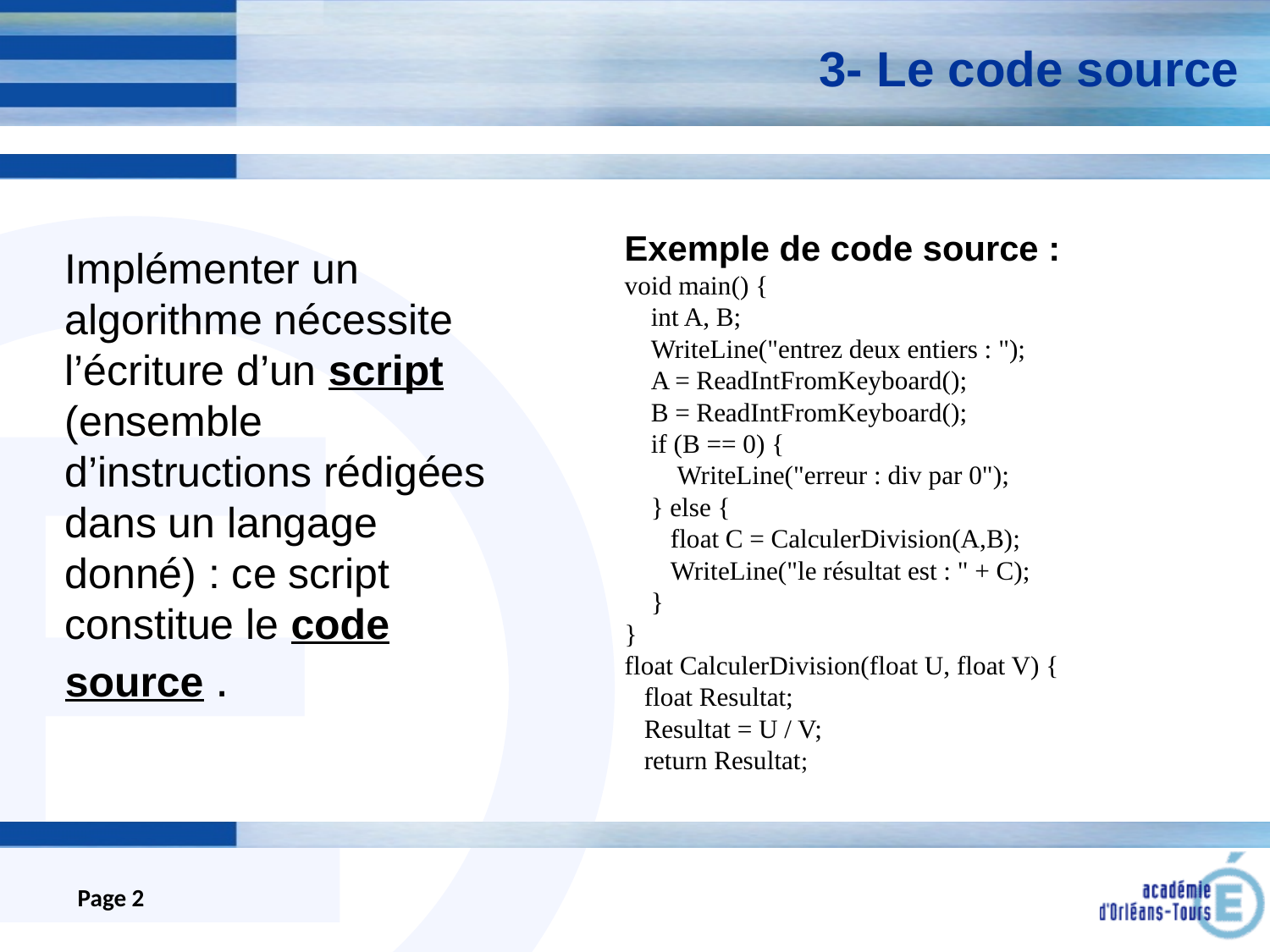

# 3- Le code source
Exemple de code source :
void main() {
    int A, B;
    WriteLine("entrez deux entiers : ");
    A = ReadIntFromKeyboard();
    B = ReadIntFromKeyboard();
    if (B == 0) {
        WriteLine("erreur : div par 0");
    } else {
       float C = CalculerDivision(A,B);
       WriteLine("le résultat est : " + C);
    }
}
float CalculerDivision(float U, float V) {
   float Resultat;
   Resultat = U / V;
   return Resultat;
Implémenter un algorithme nécessite l’écriture d’un script (ensemble d’instructions rédigées dans un langage donné) : ce script constitue le code source .

Page 2